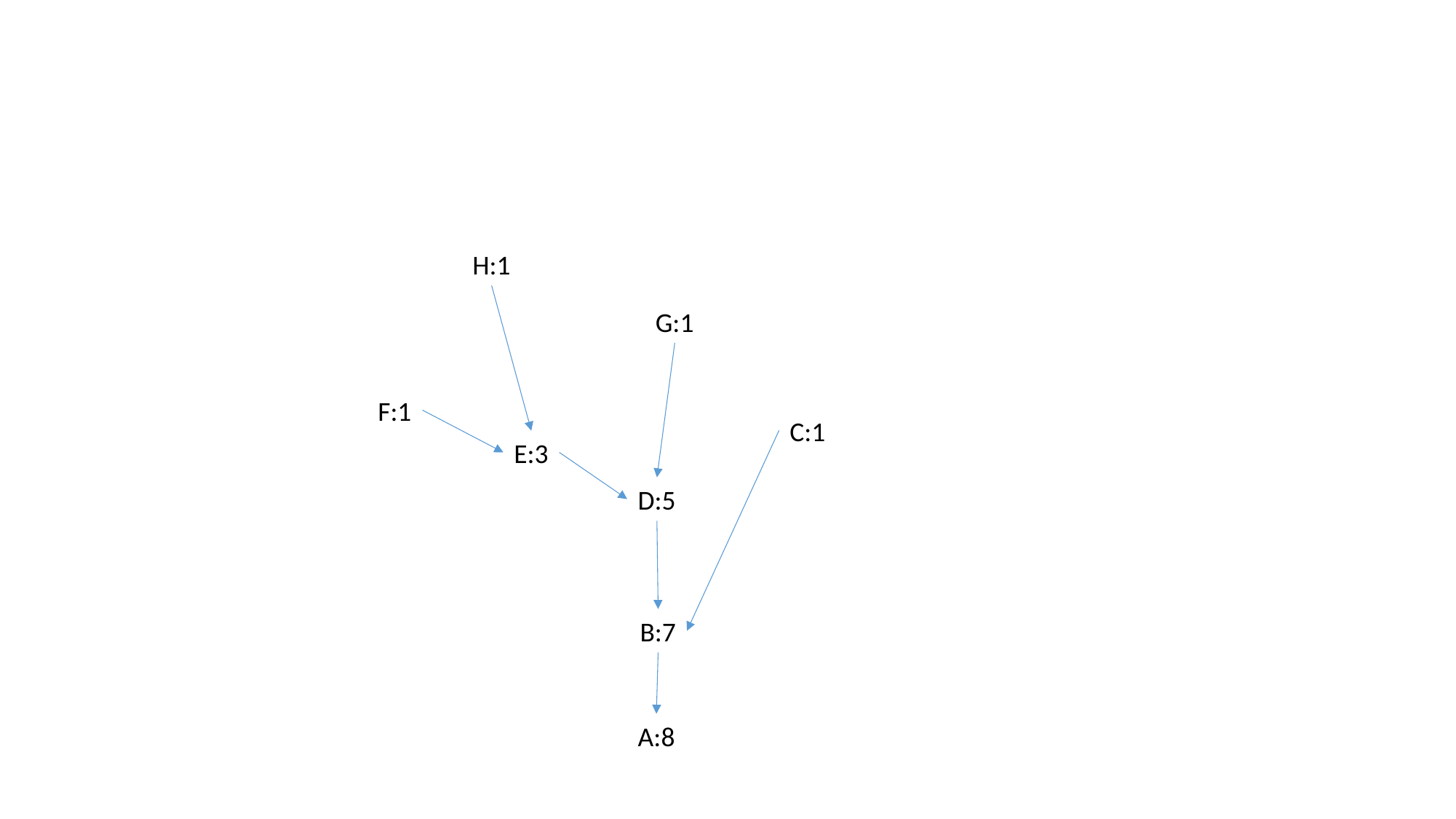

H:1
G:1
F:1
C:1
E:3
D:5
B:7
A:8